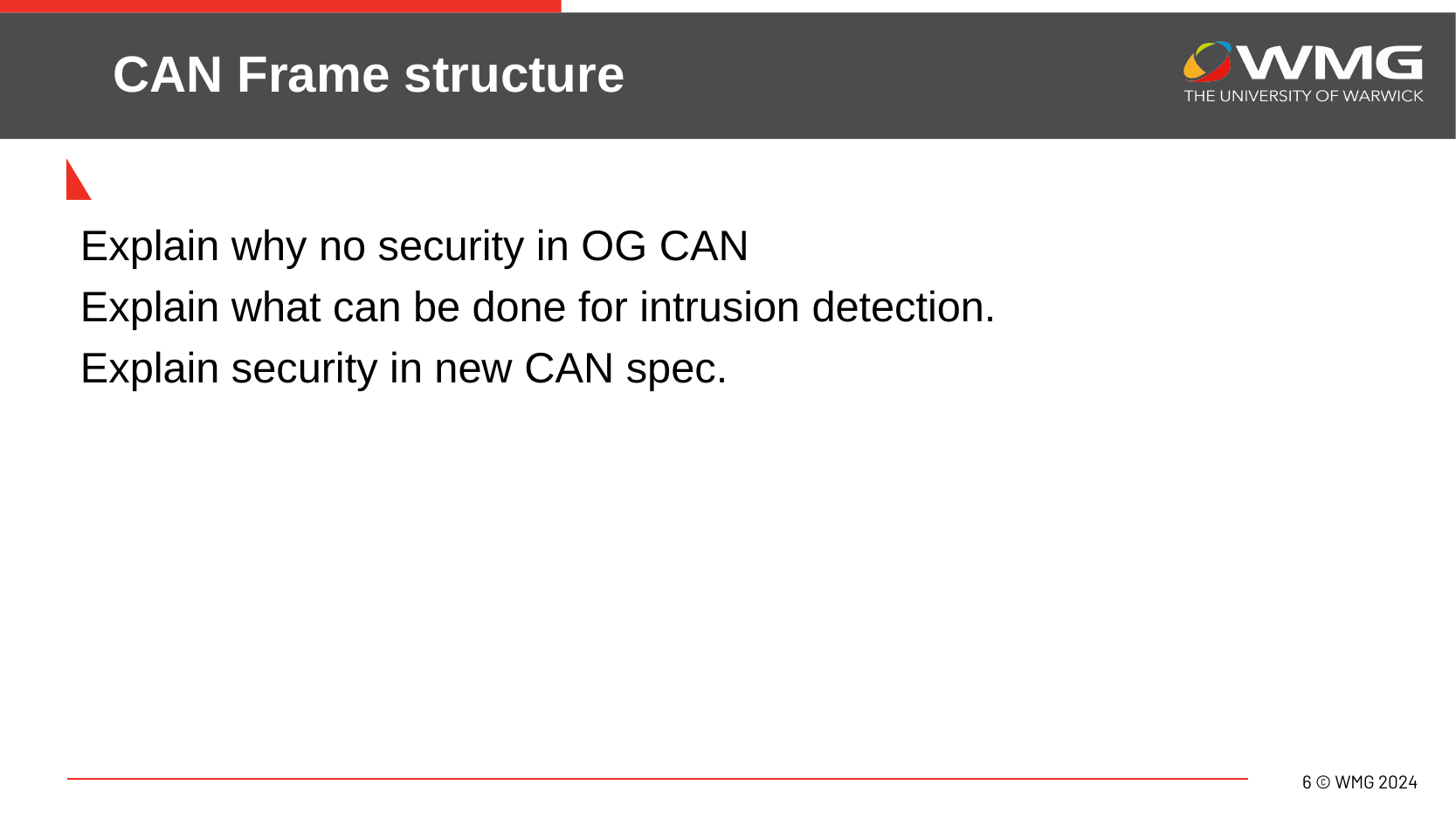

# CAN Frame structure
Explain why no security in OG CAN
Explain what can be done for intrusion detection.
Explain security in new CAN spec.